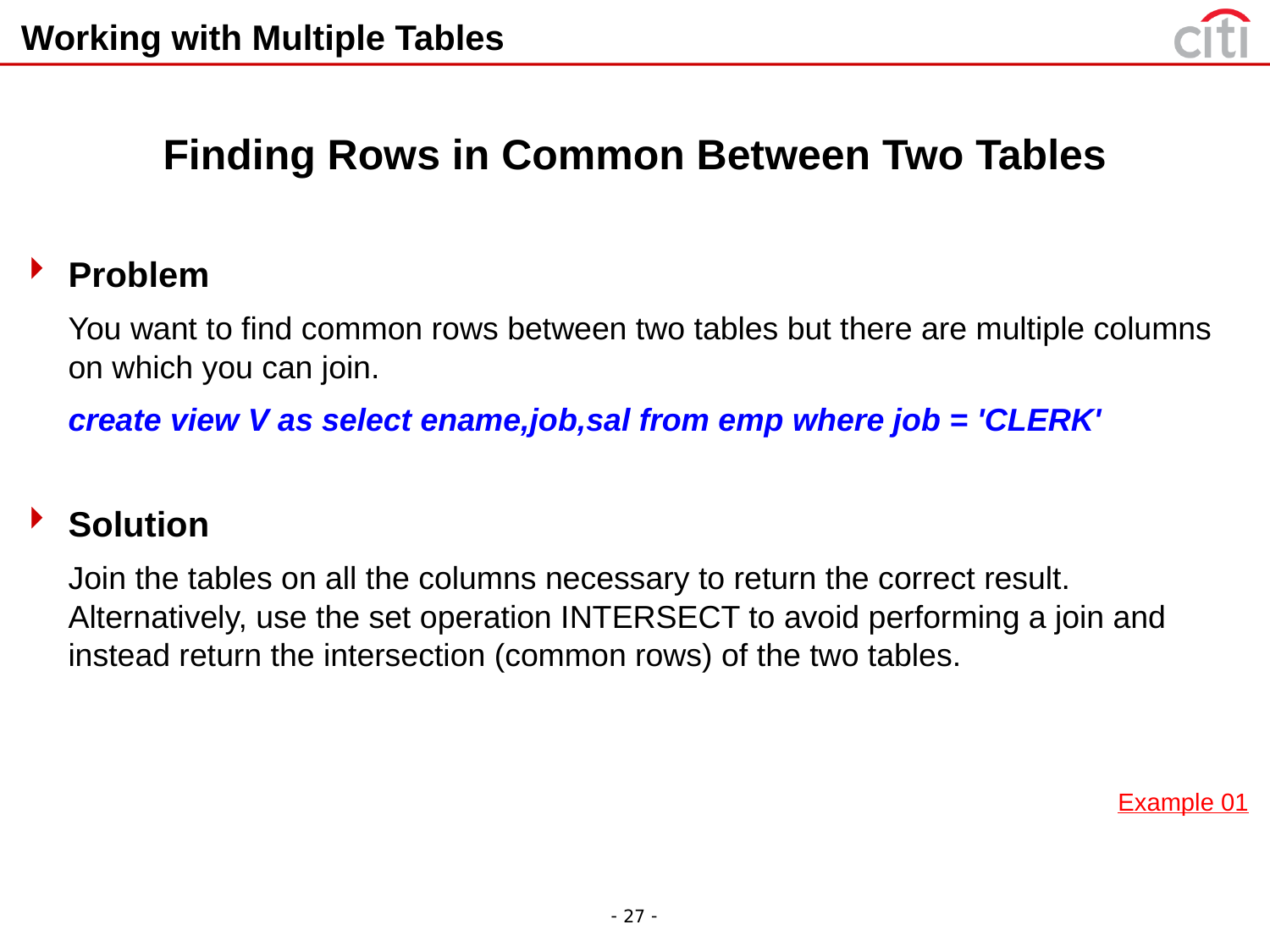

# Working with Multiple Tables
Finding Rows in Common Between Two Tables

Problem
	You want to find common rows between two tables but there are multiple columns on which you can join.
	create view V as select ename,job,sal from emp where job = 'CLERK'

Solution
	Join the tables on all the columns necessary to return the correct result. Alternatively, use the set operation INTERSECT to avoid performing a join and instead return the intersection (common rows) of the two tables.

Example 01
- 27 -